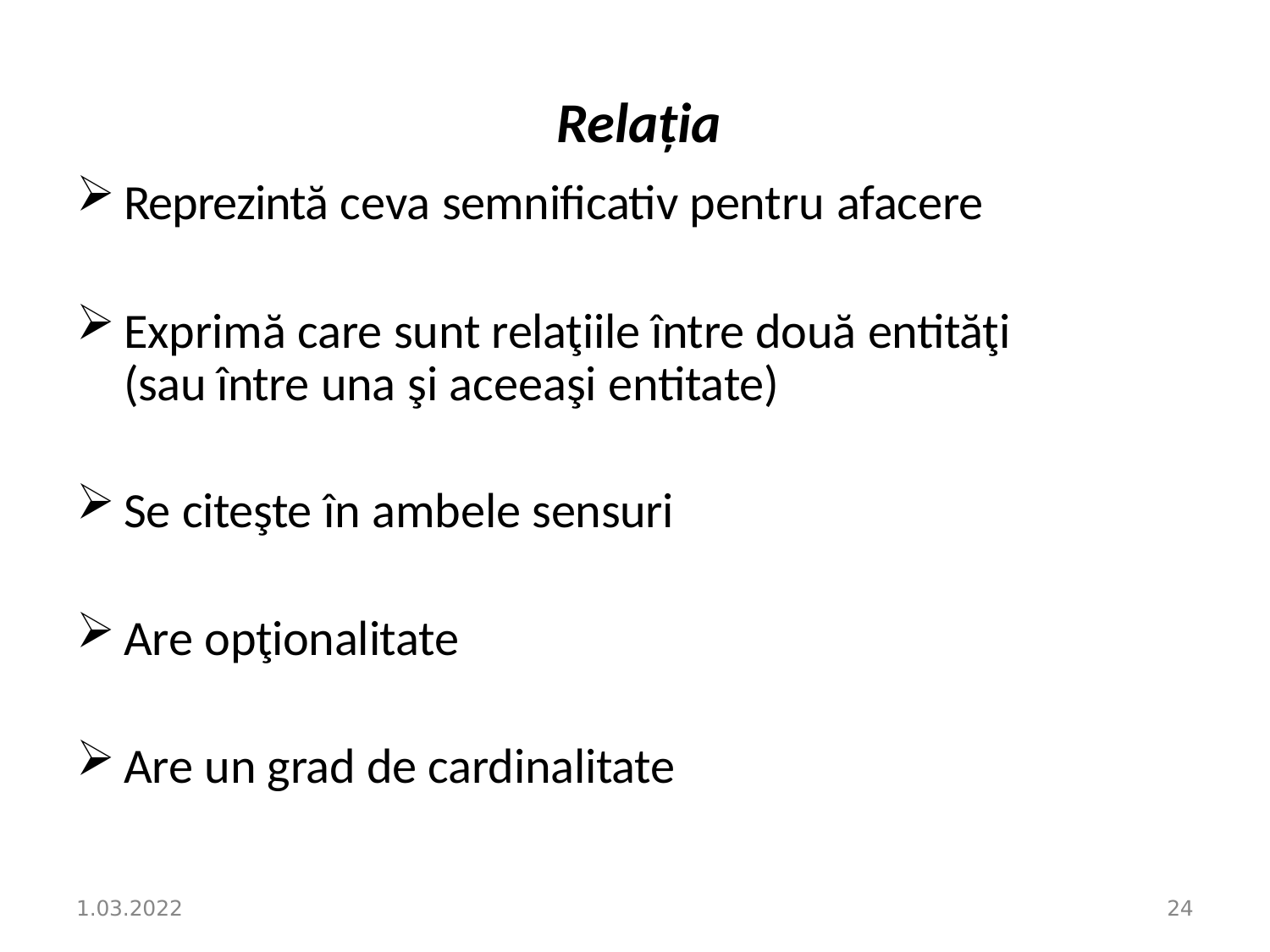

# Relația
Reprezintă ceva semnificativ pentru afacere

Exprimă care sunt relaţiile între două entităţi (sau între una şi aceeaşi entitate)

Se citeşte în ambele sensuri

Are opţionalitate

Are un grad de cardinalitate
1.03.2022
24